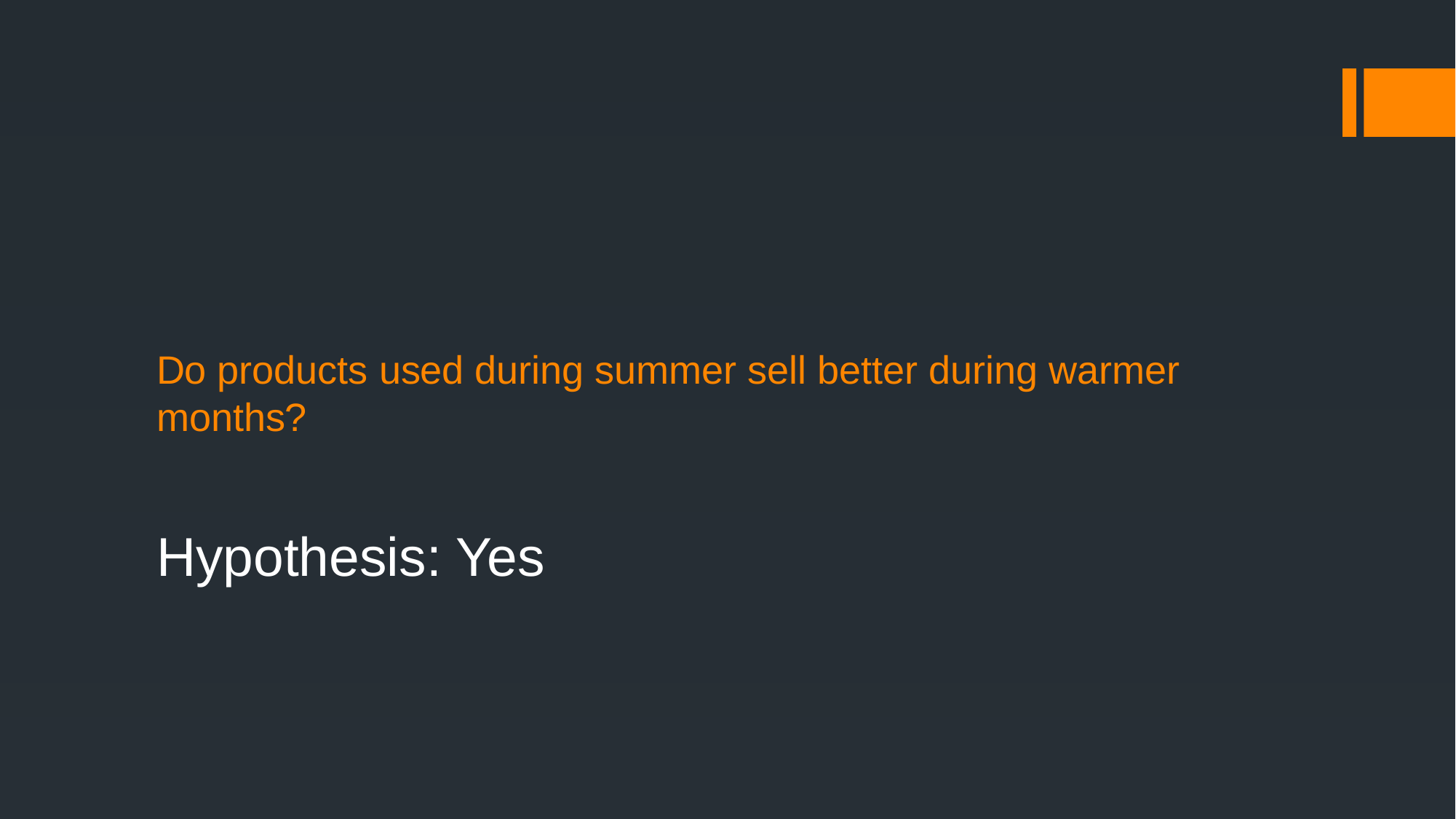

# Do products used during summer sell better during warmer months?
Hypothesis: Yes